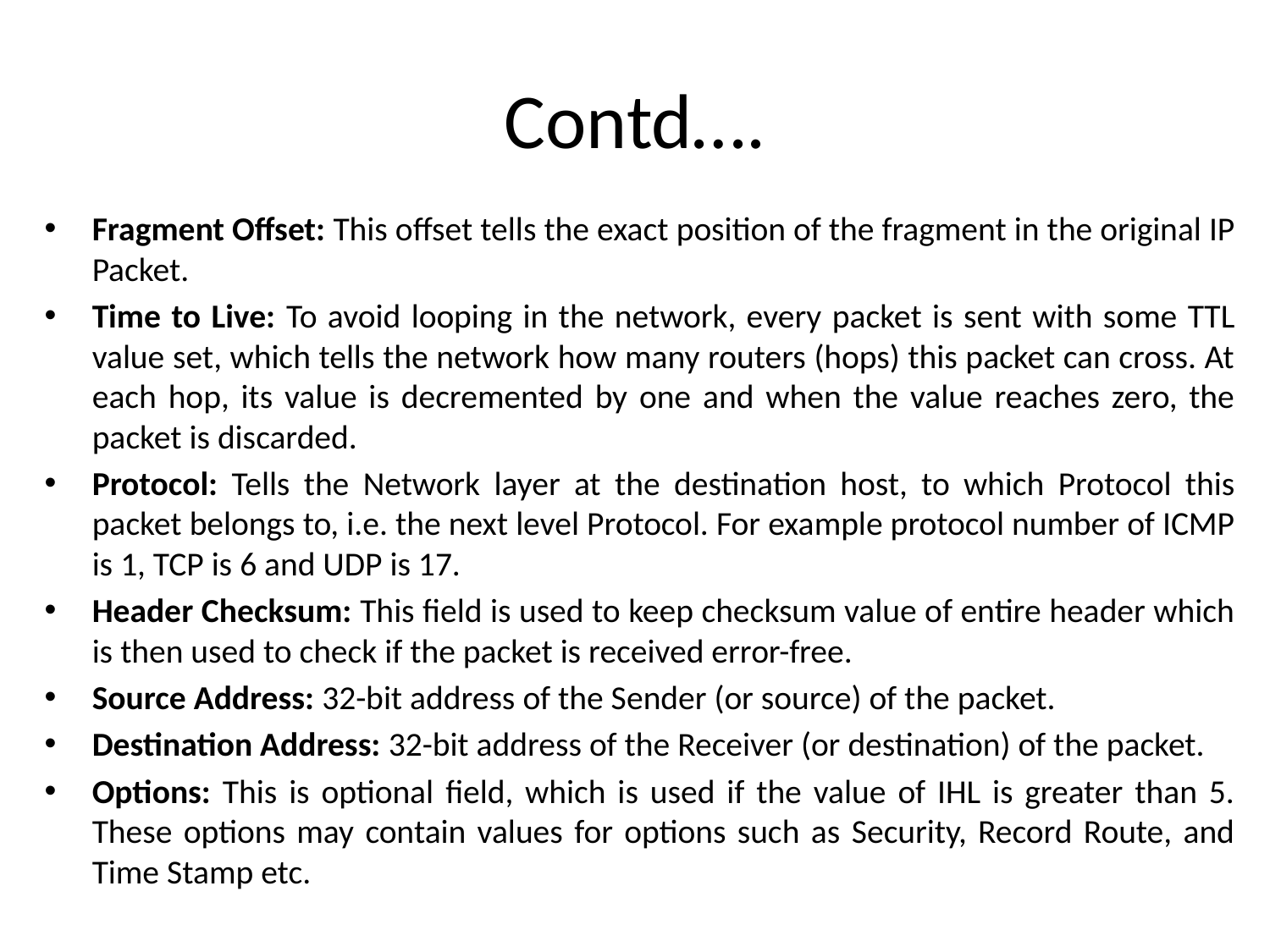

# Contd….
Fragment Offset: This offset tells the exact position of the fragment in the original IP Packet.
Time to Live: To avoid looping in the network, every packet is sent with some TTL value set, which tells the network how many routers (hops) this packet can cross. At each hop, its value is decremented by one and when the value reaches zero, the packet is discarded.
Protocol: Tells the Network layer at the destination host, to which Protocol this packet belongs to, i.e. the next level Protocol. For example protocol number of ICMP is 1, TCP is 6 and UDP is 17.
Header Checksum: This field is used to keep checksum value of entire header which is then used to check if the packet is received error-free.
Source Address: 32-bit address of the Sender (or source) of the packet.
Destination Address: 32-bit address of the Receiver (or destination) of the packet.
Options: This is optional field, which is used if the value of IHL is greater than 5. These options may contain values for options such as Security, Record Route, and Time Stamp etc.